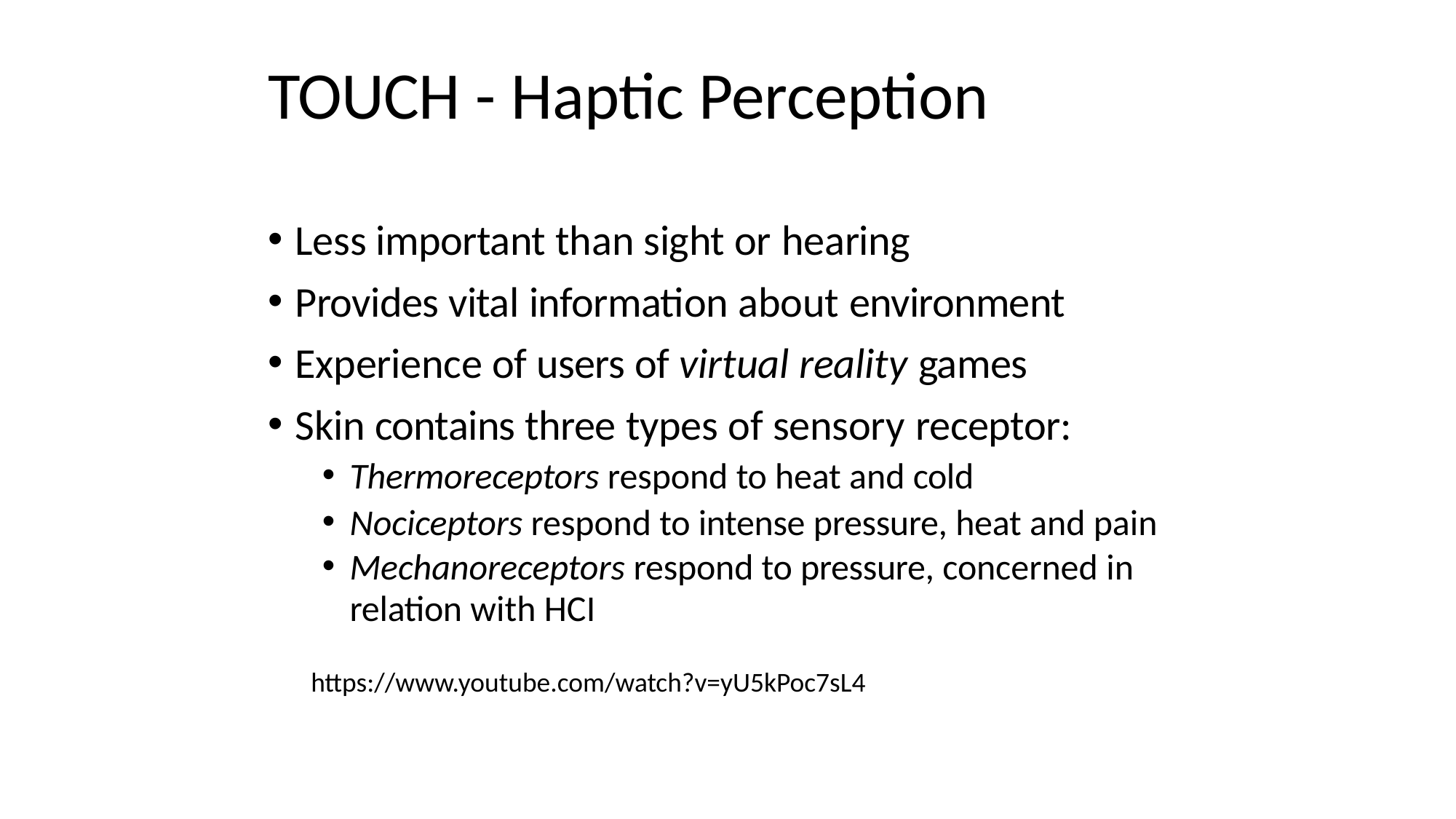

10
# TOUCH - Haptic Perception
Less important than sight or hearing
Provides vital information about environment
Experience of users of virtual reality games
Skin contains three types of sensory receptor:
Thermoreceptors respond to heat and cold
Nociceptors respond to intense pressure, heat and pain
Mechanoreceptors respond to pressure, concerned in
relation with HCI
https://www.youtube.com/watch?v=yU5kPoc7sL4